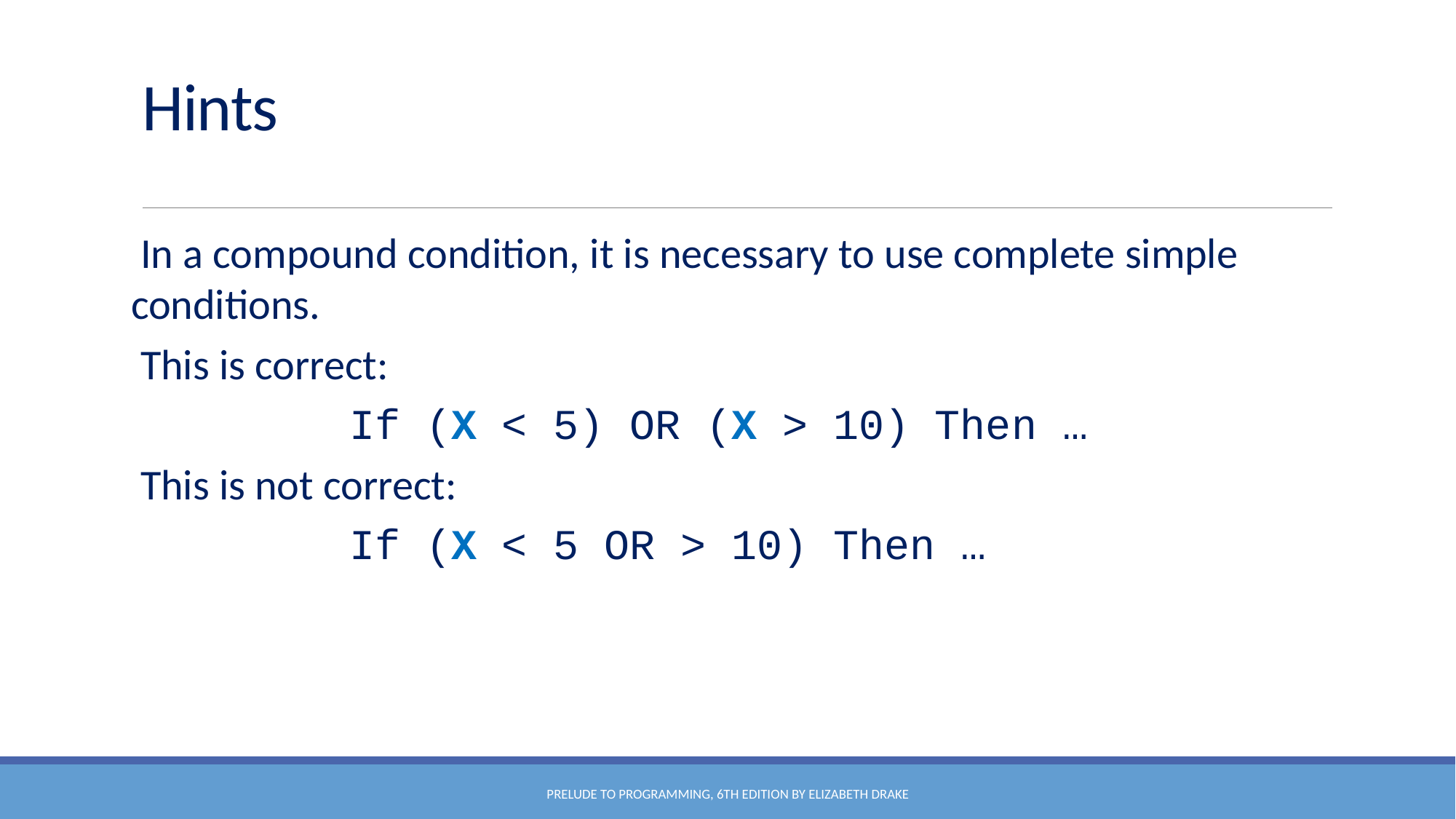

# Hints
In a compound condition, it is necessary to use complete simple conditions.
This is correct:
		If (X < 5) OR (X > 10) Then …
This is not correct:
		If (X < 5 OR > 10) Then …

Prelude to Programming, 6th edition by Elizabeth Drake